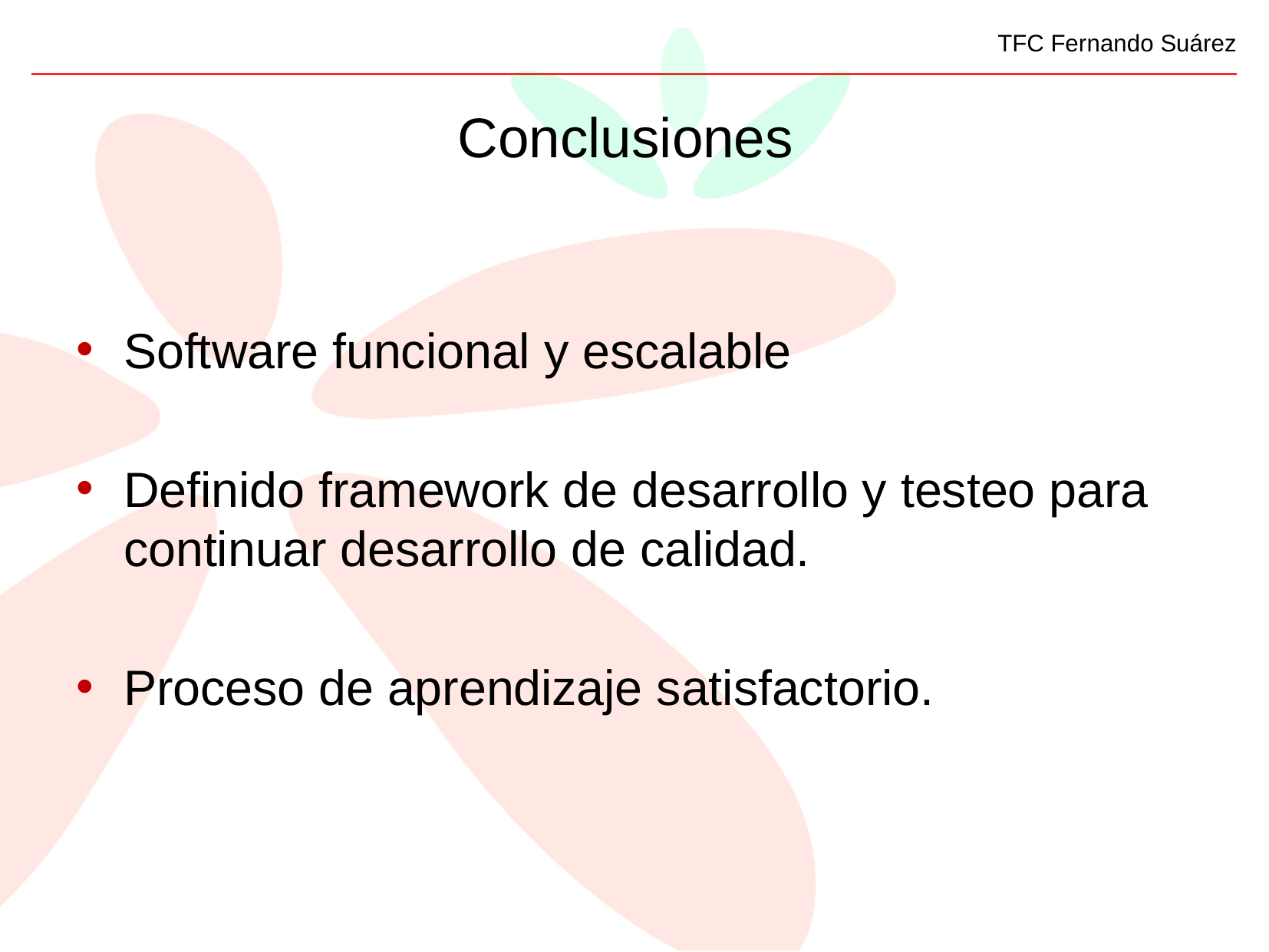

# Conclusiones
Software funcional y escalable

Definido framework de desarrollo y testeo para continuar desarrollo de calidad.

Proceso de aprendizaje satisfactorio.